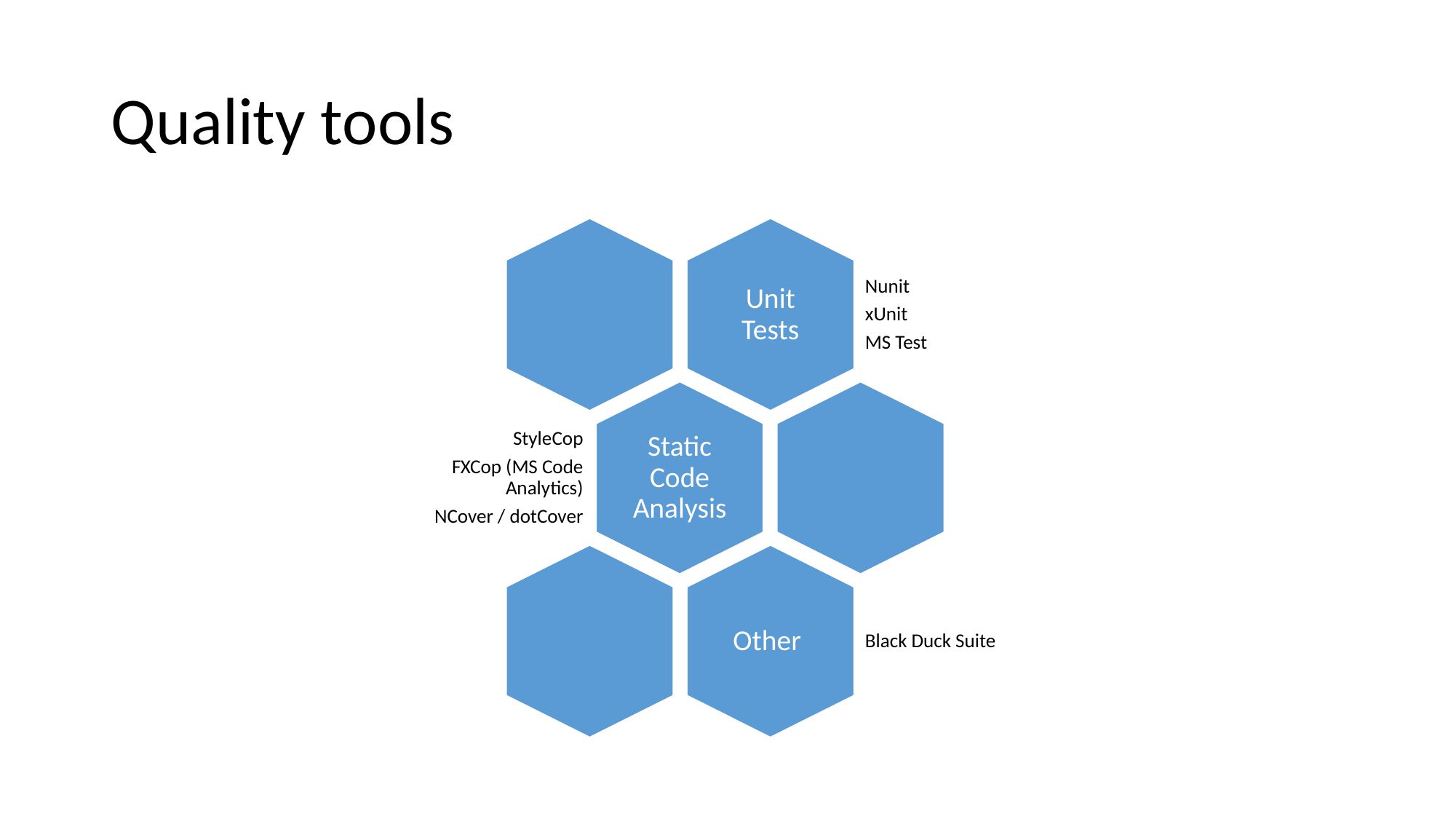

# Quality tools
Unit Tests
Nunit
xUnit
MS Test

Static Code Analysis
StyleCop
FXCop (MS Code Analytics)
NCover / dotCover

Other
Black Duck Suite